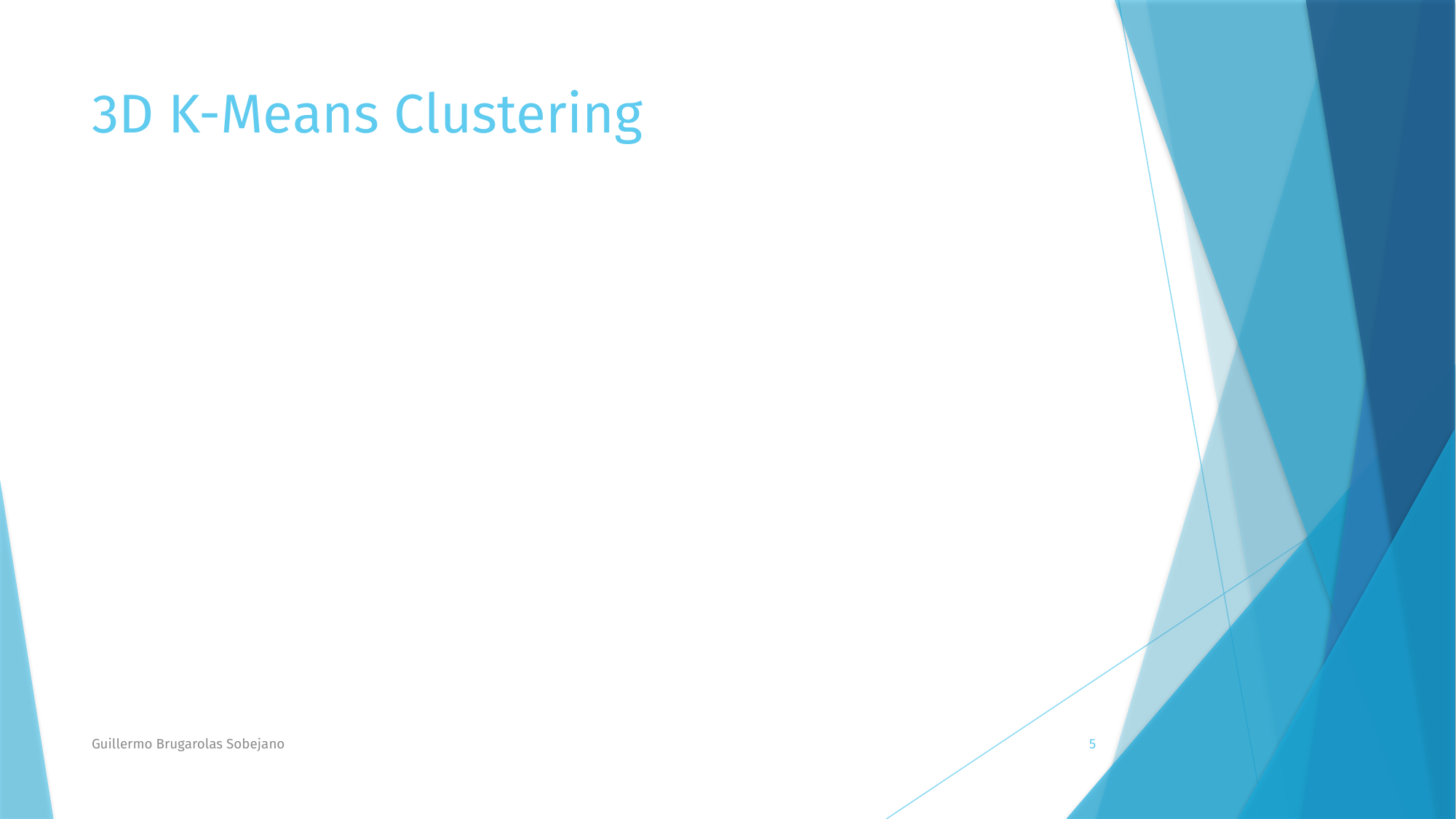

# 3D K-Means Clustering

Guillermo Brugarolas Sobejano
5